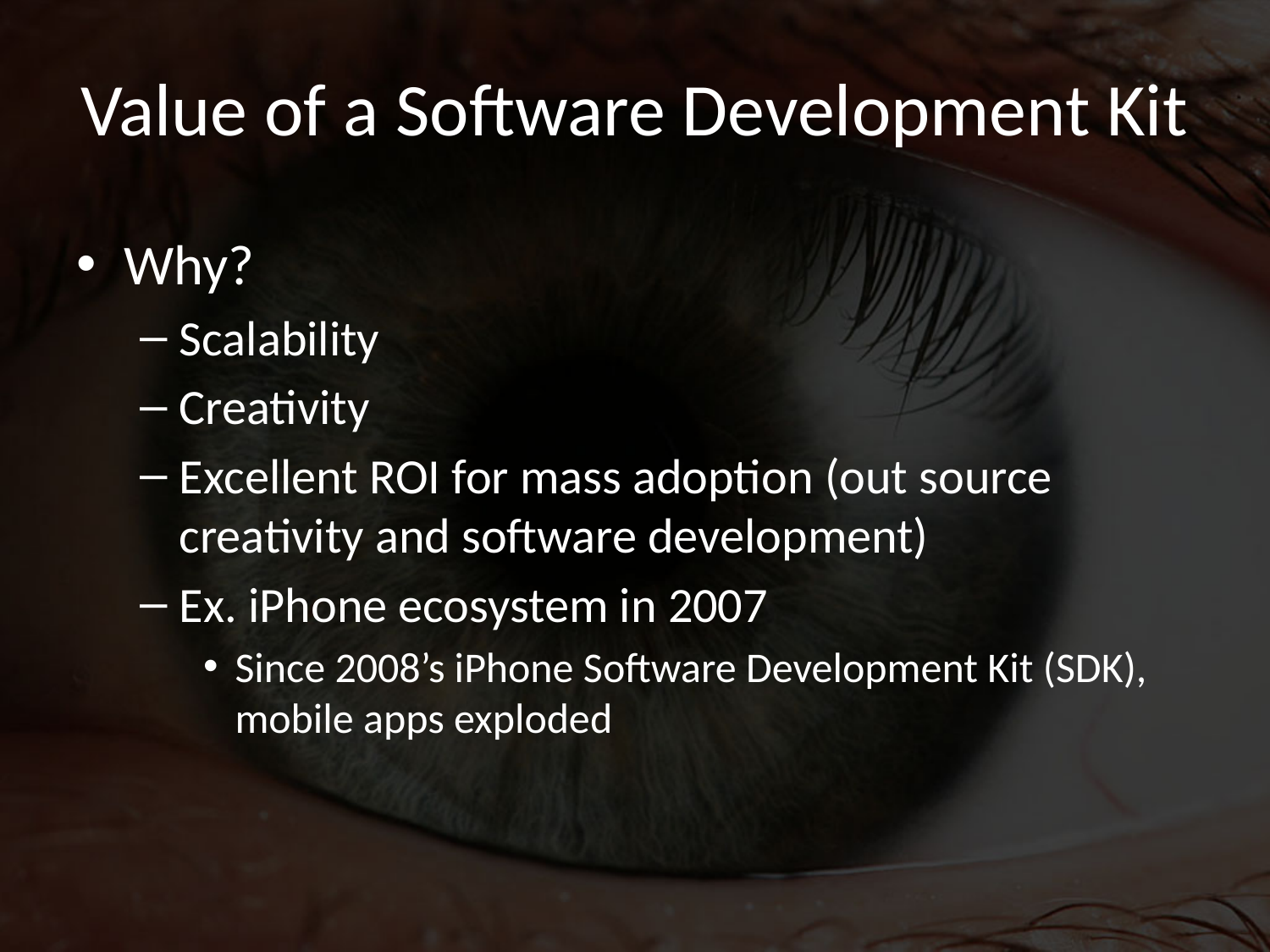

# Value of a Software Development Kit
Why?
Scalability
Creativity
Excellent ROI for mass adoption (out source creativity and software development)
Ex. iPhone ecosystem in 2007
Since 2008’s iPhone Software Development Kit (SDK), mobile apps exploded